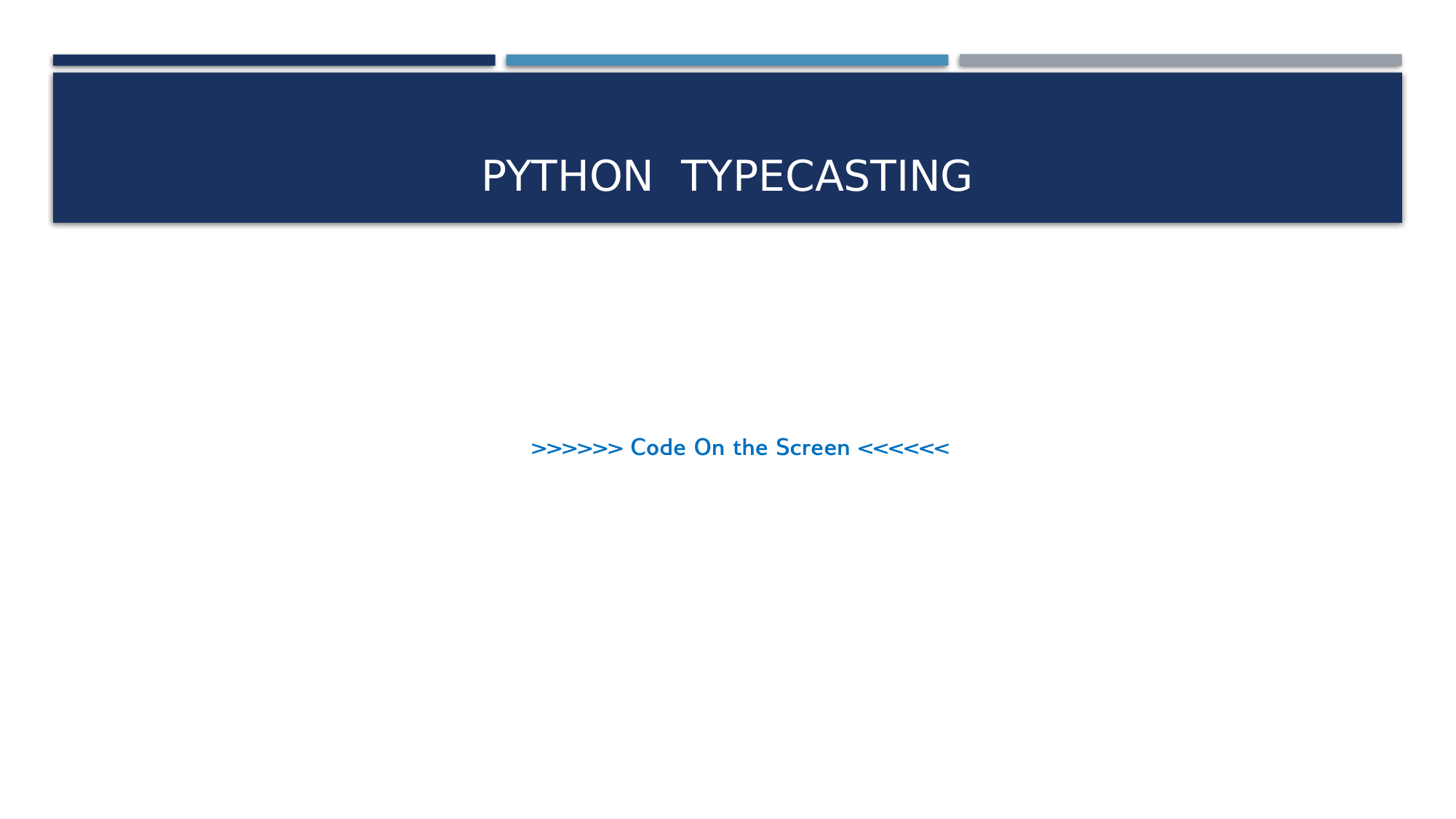

# Python  TypeCasting

>>>>>> Code On the Screen <<<<<<